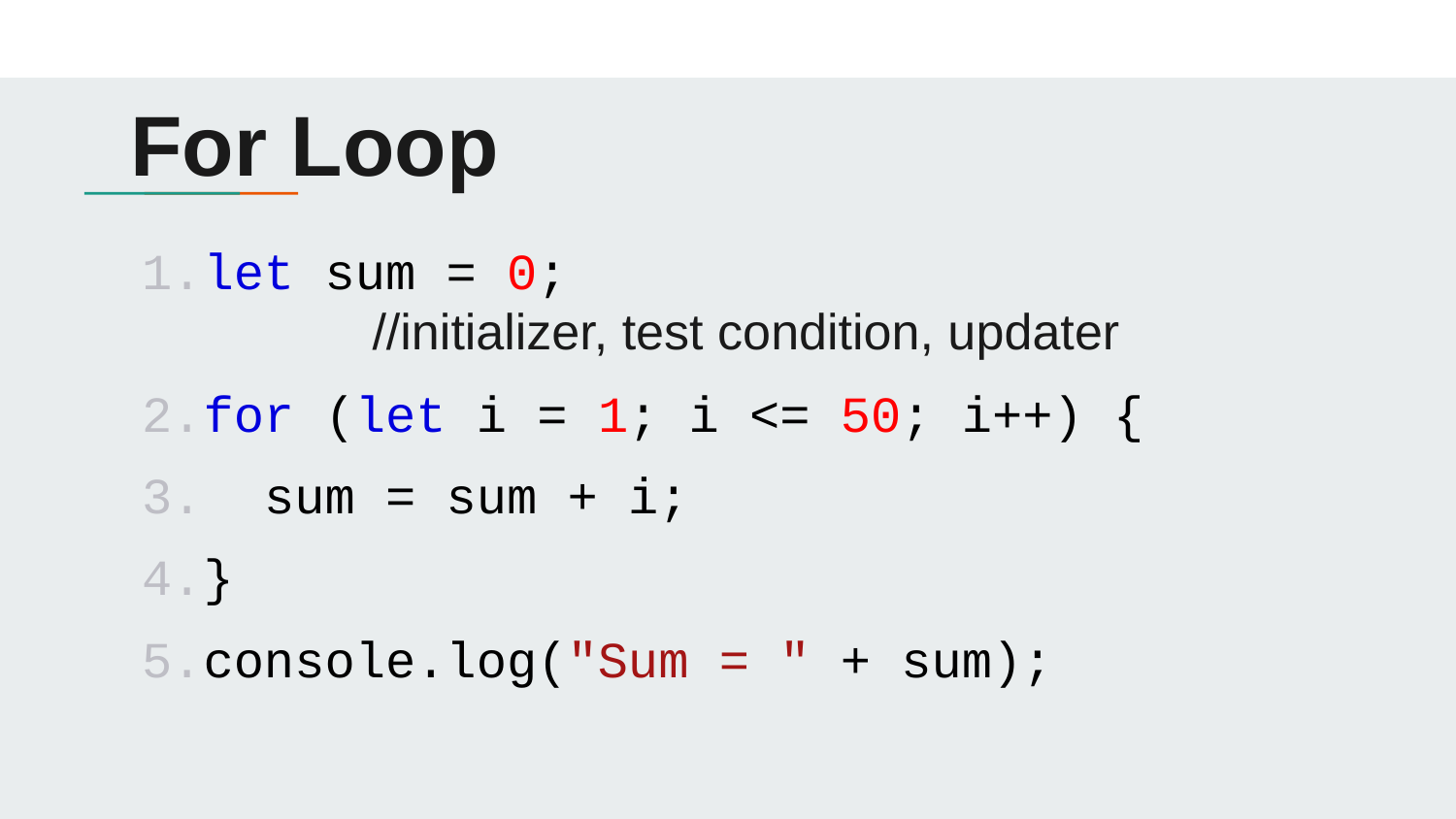

For Loop
let sum = 0;
            //initializer, test condition, updater
for (let i = 1; i <= 50; i++) {
  sum = sum + i;
}
console.log("Sum = " + sum);